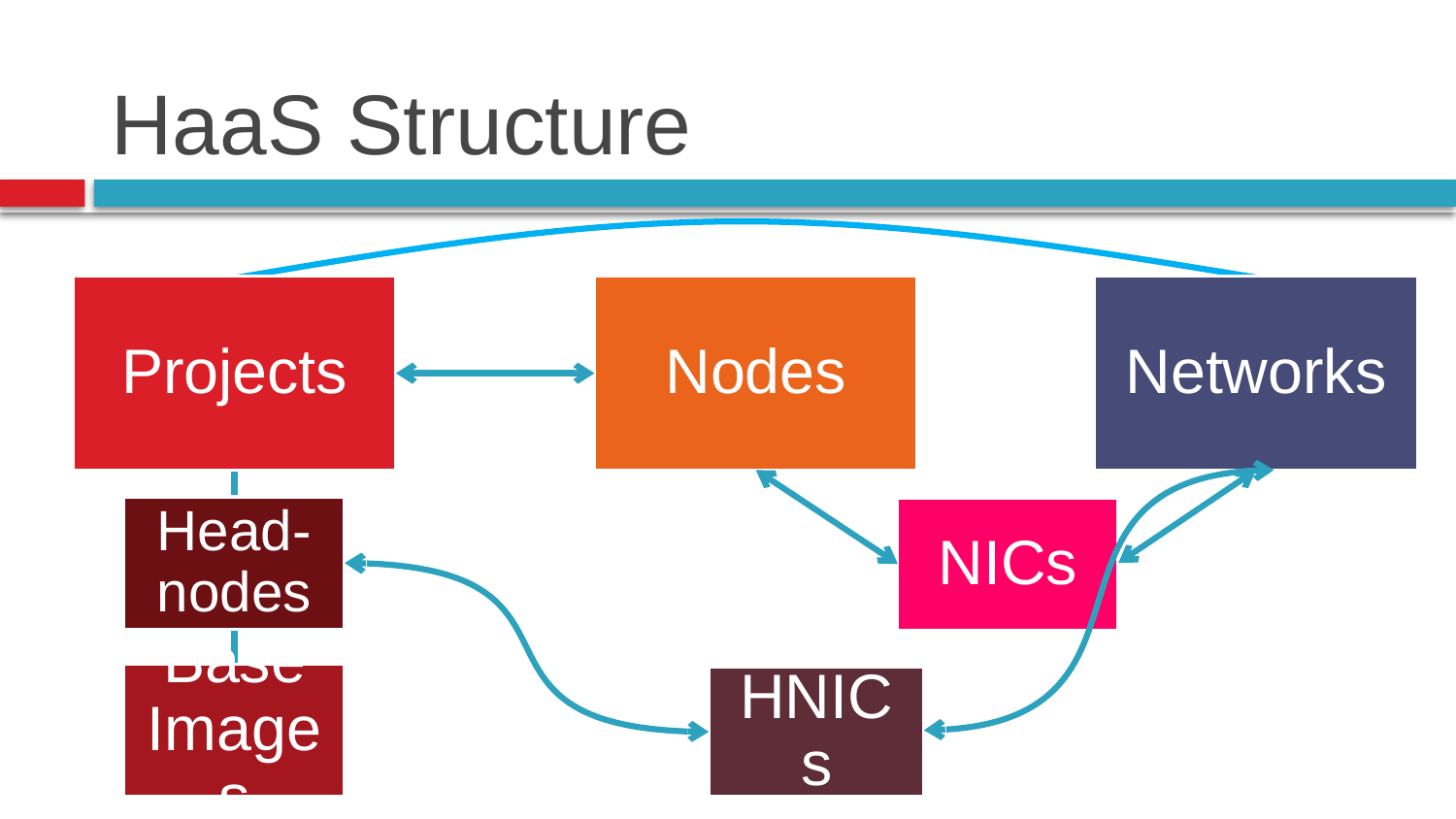

# HaaS Structure

Projects
Nodes
Networks
Head-nodes
NICs
Base Images
HNICs